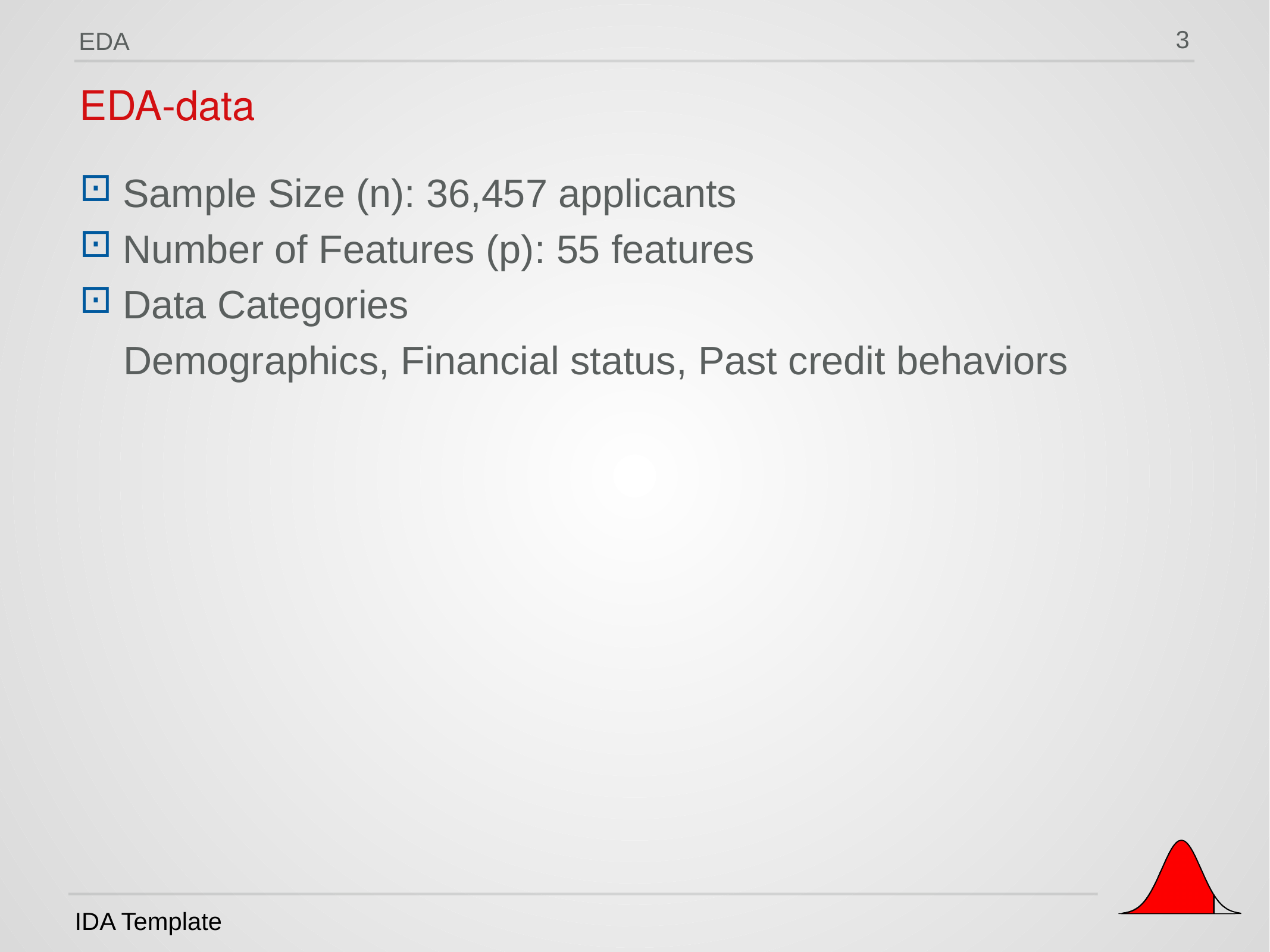

EDA
3
EDA-data
Sample Size (n): 36,457 applicants
Number of Features (p): 55 features
Data Categories
    Demographics, Financial status, Past credit behaviors
IDA Template